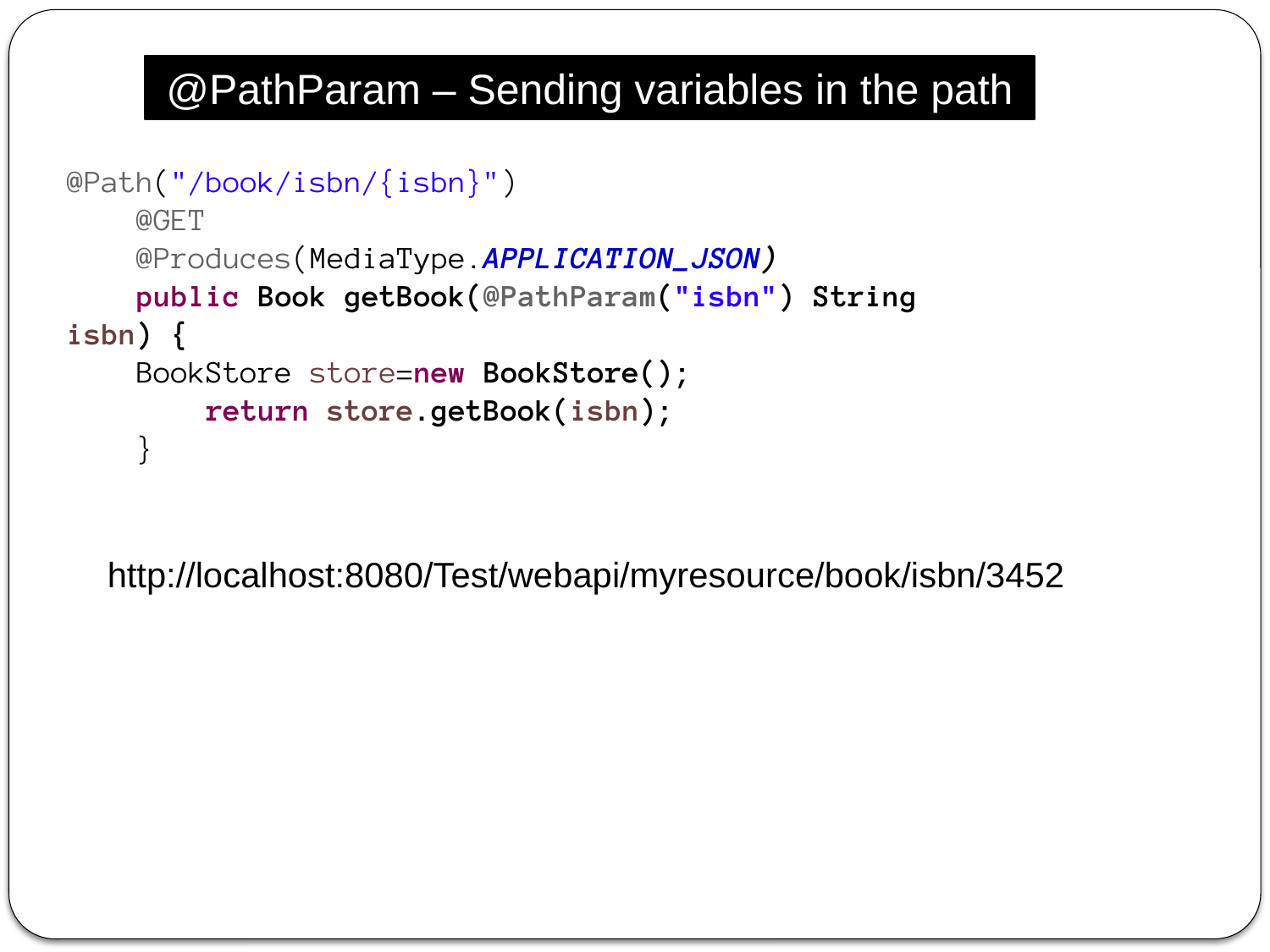

@PathParam – Sending variables in the path
@Path("/book/isbn/{isbn}")
    @GET
    @Produces(MediaType.APPLICATION_JSON)
    public Book getBook(@PathParam("isbn") String isbn) {
    BookStore store=new BookStore();
        return store.getBook(isbn);
    }
http://localhost:8080/Test/webapi/myresource/book/isbn/3452